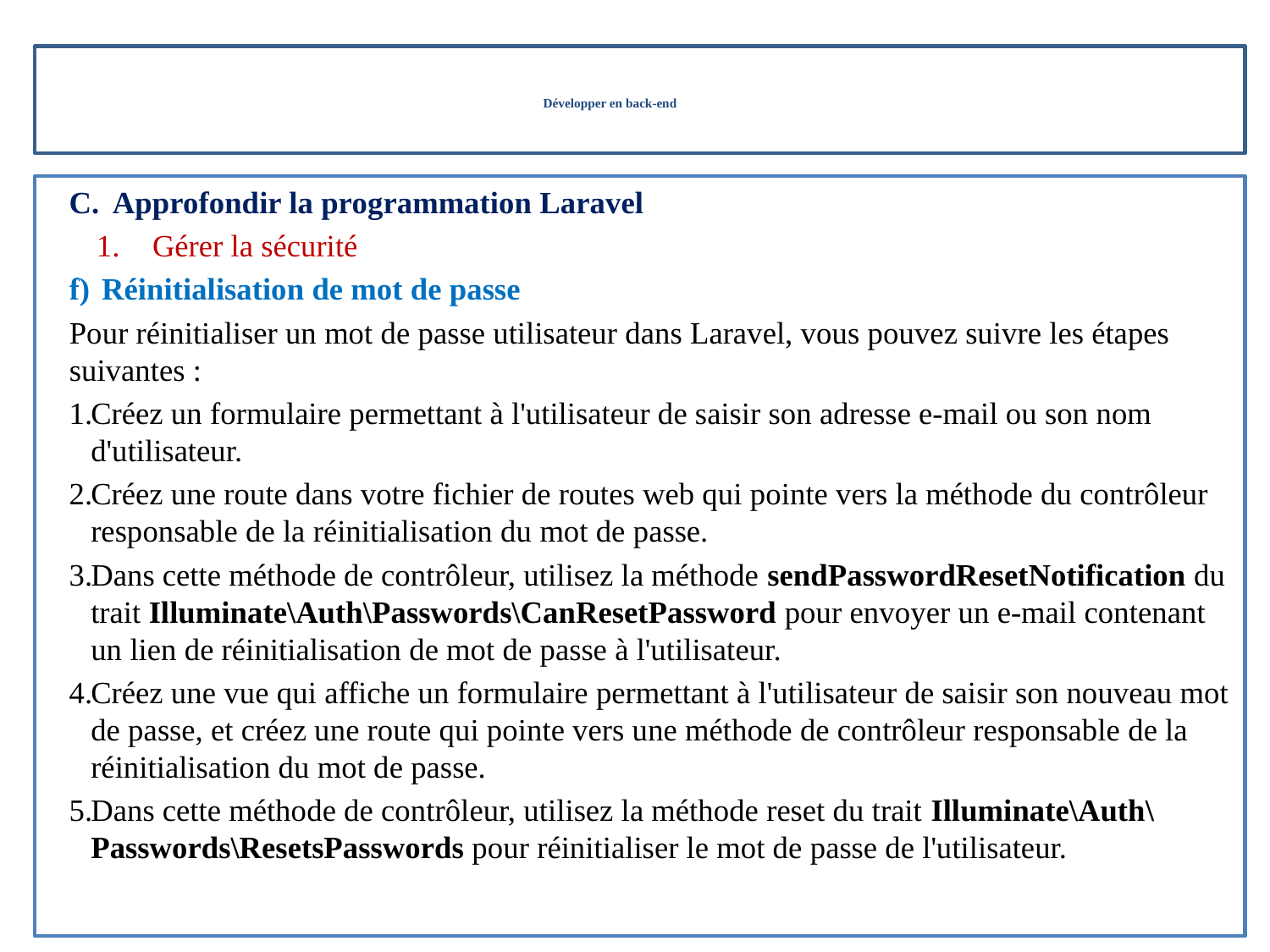

# Développer en back-end
Approfondir la programmation Laravel
Gérer la sécurité
Réinitialisation de mot de passe
Pour réinitialiser un mot de passe utilisateur dans Laravel, vous pouvez suivre les étapes suivantes :
Créez un formulaire permettant à l'utilisateur de saisir son adresse e-mail ou son nom d'utilisateur.
Créez une route dans votre fichier de routes web qui pointe vers la méthode du contrôleur responsable de la réinitialisation du mot de passe.
Dans cette méthode de contrôleur, utilisez la méthode sendPasswordResetNotification du trait Illuminate\Auth\Passwords\CanResetPassword pour envoyer un e-mail contenant un lien de réinitialisation de mot de passe à l'utilisateur.
Créez une vue qui affiche un formulaire permettant à l'utilisateur de saisir son nouveau mot de passe, et créez une route qui pointe vers une méthode de contrôleur responsable de la réinitialisation du mot de passe.
Dans cette méthode de contrôleur, utilisez la méthode reset du trait Illuminate\Auth\Passwords\ResetsPasswords pour réinitialiser le mot de passe de l'utilisateur.